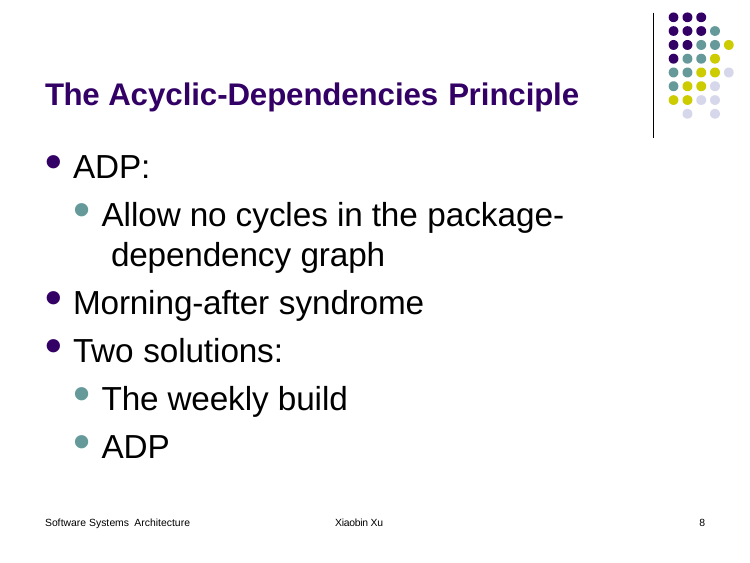

The Acyclic-Dependencies Principle

ADP:
Allow no cycles in the package-  dependency graph
Morning-after syndrome
Two solutions:
The weekly build
ADP
Software Systems  Architecture
Xiaobin Xu
8